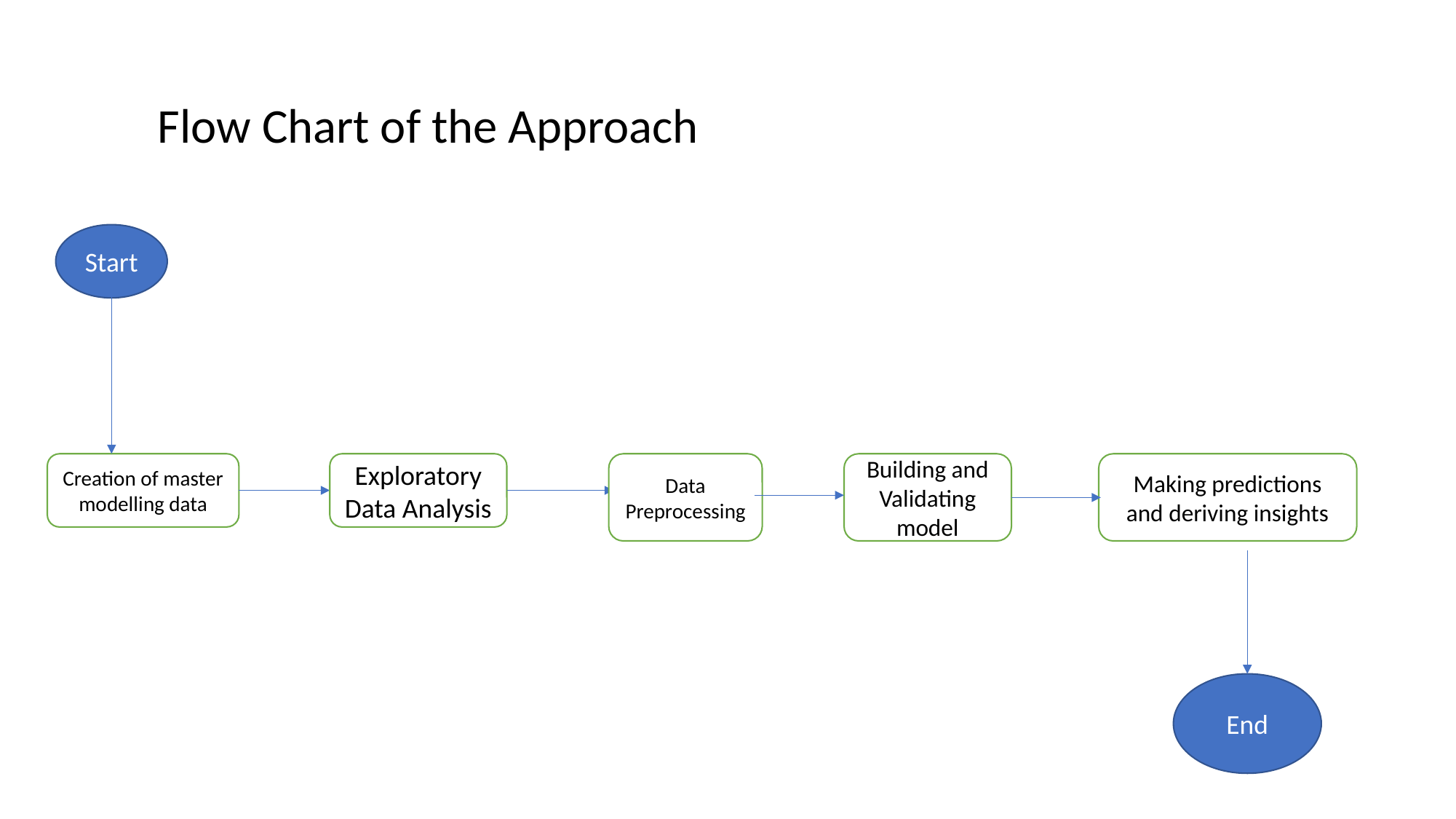

# Flow Chart of the Approach
Start
Data Preprocessing
Building and Validating model
Making predictions and deriving insights
Creation of master modelling data
Exploratory Data Analysis
End